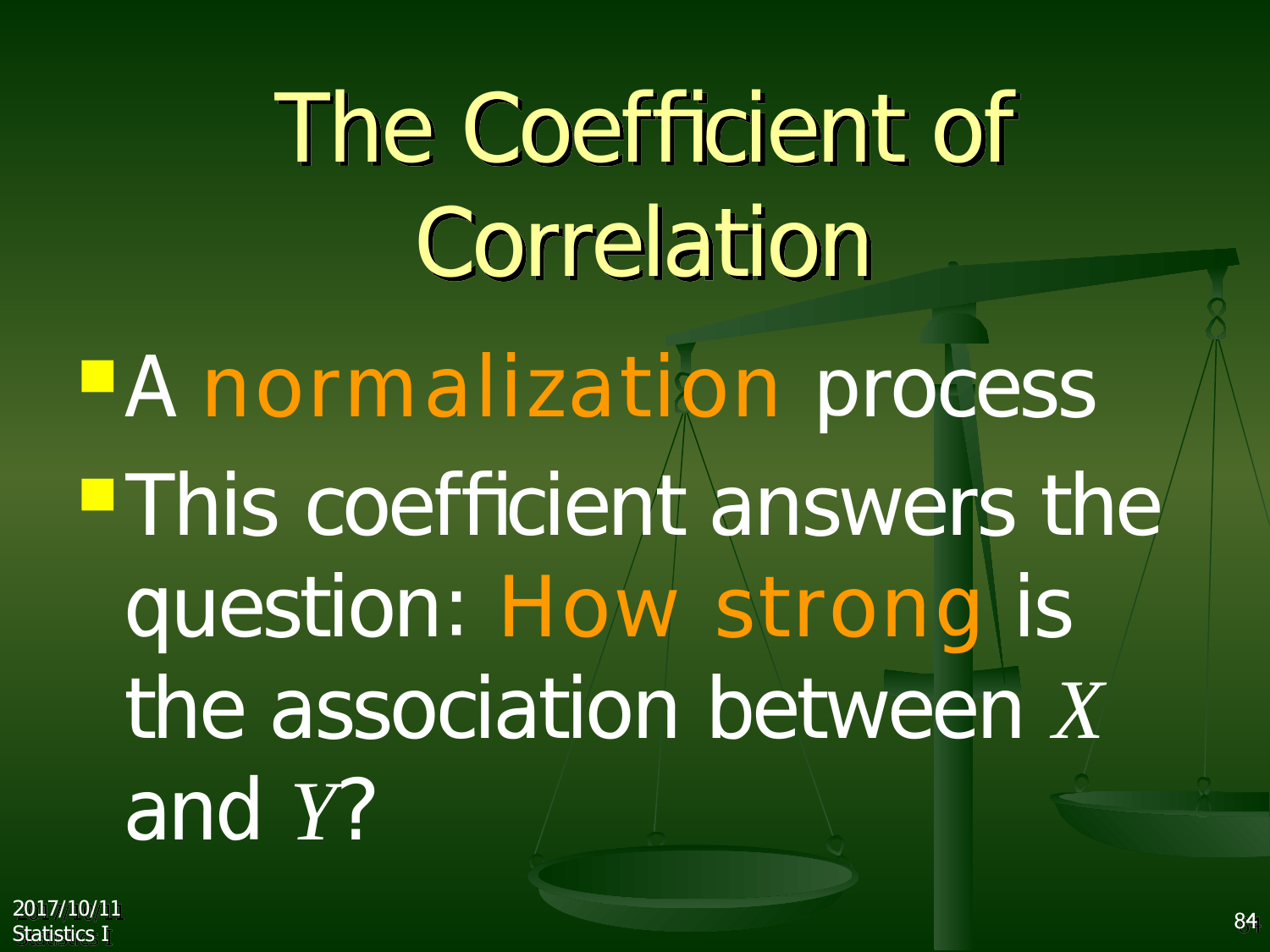

# The Coefficient of Correlation
A normalization process
This coefficient answers the question: How strong is the association between X and Y?
2017/10/11
Statistics I
84